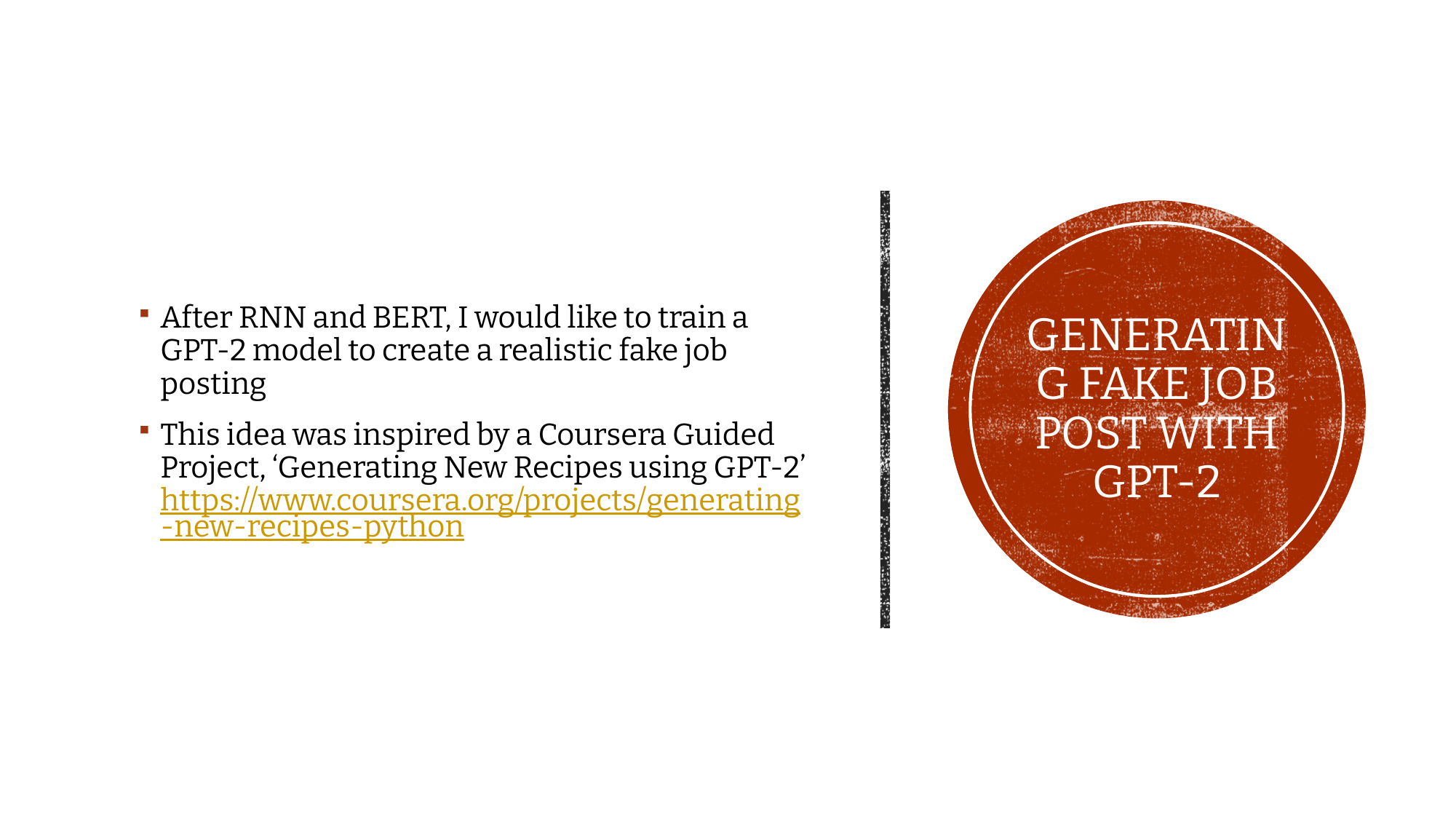

After RNN and BERT, I would like to train a GPT-2 model to create a realistic fake job posting
This idea was inspired by a Coursera Guided Project, ‘Generating New Recipes using GPT-2’ https://www.coursera.org/projects/generating-new-recipes-python

# Generating fake job post with gpt-2